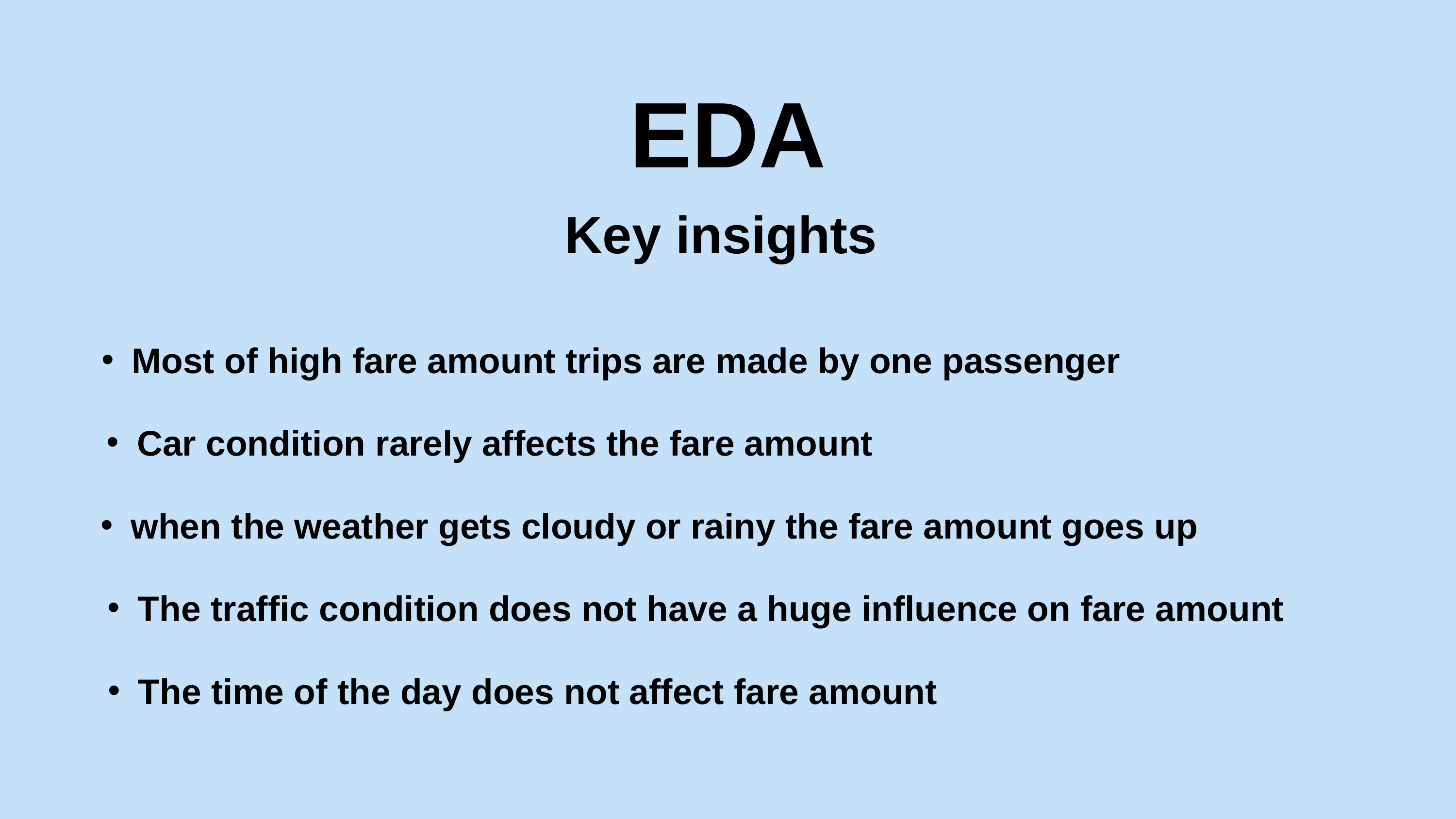

EDA
Key insights
Most of high fare amount trips are made by one passenger
Car condition rarely affects the fare amount
when the weather gets cloudy or rainy the fare amount goes up
The traffic condition does not have a huge influence on fare amount
The time of the day does not affect fare amount